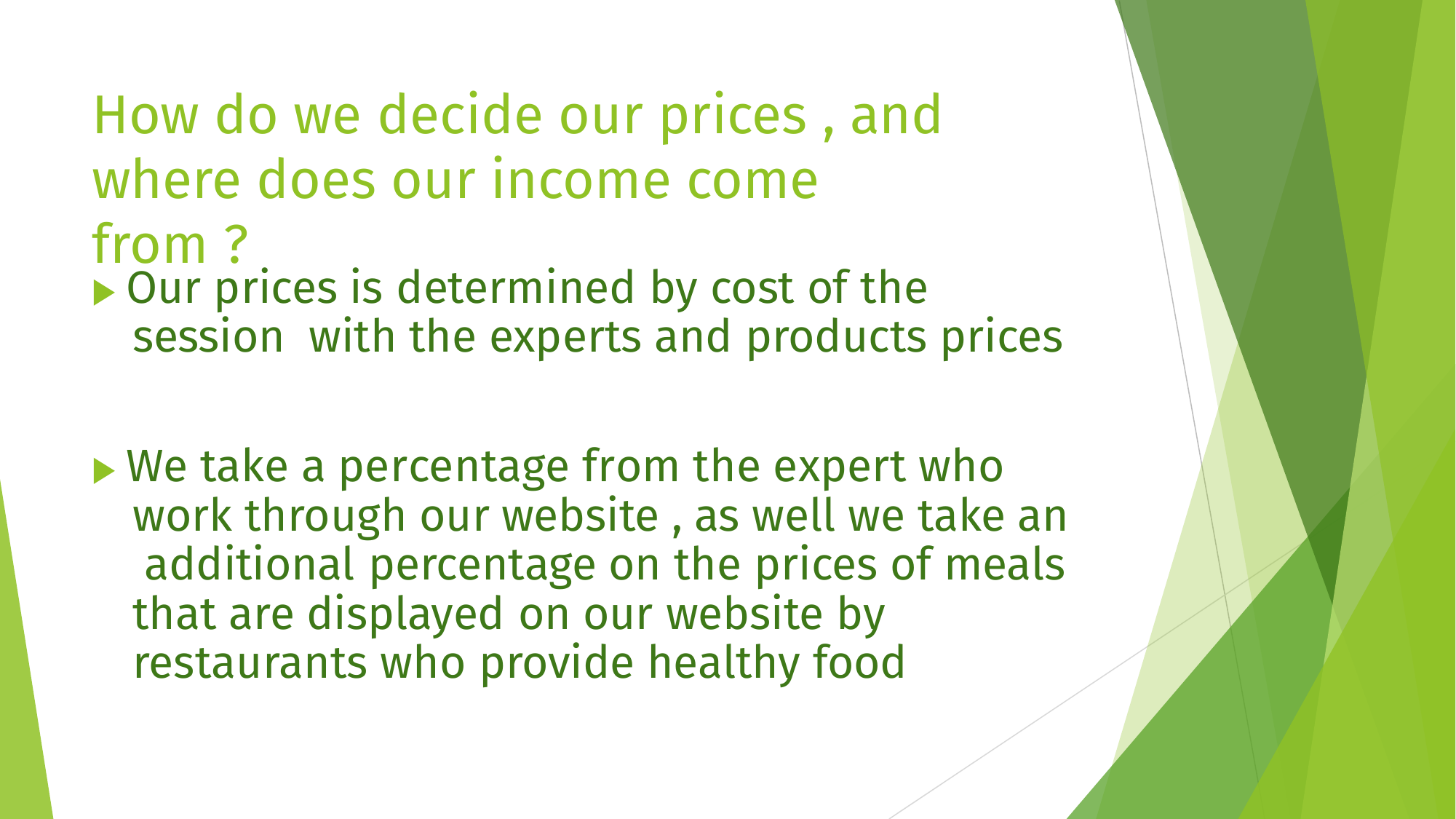

# How do we decide our prices , and  where does our income come from ?
▶ Our prices is determined by cost of the session  with the experts and products prices

▶ We take a percentage from the expert who  work through our website , as well we take an  additional percentage on the prices of meals  that are displayed on our website by  restaurants who provide healthy food